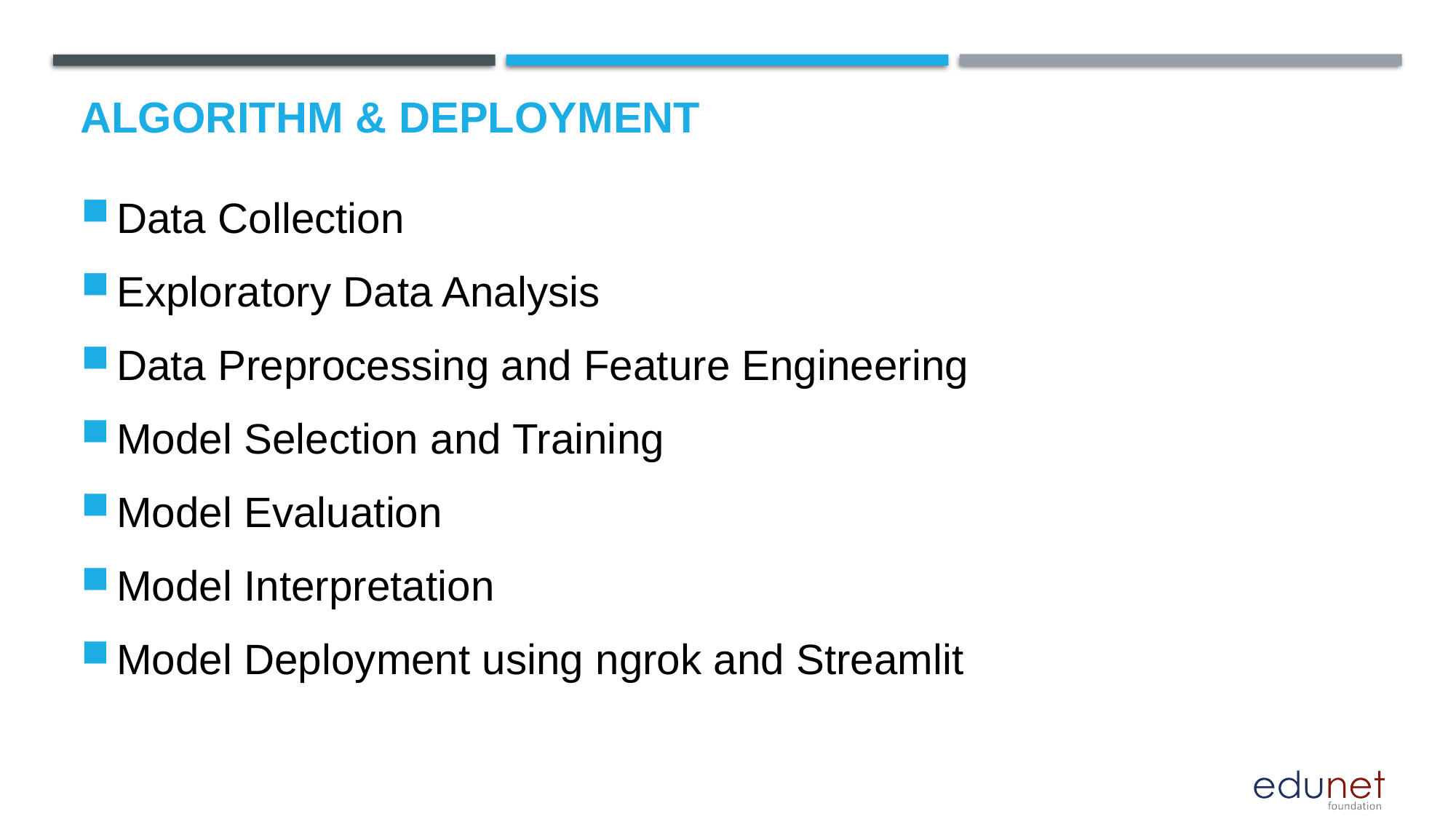

# Algorithm & Deployment
Data Collection
Exploratory Data Analysis
Data Preprocessing and Feature Engineering
Model Selection and Training
Model Evaluation
Model Interpretation
Model Deployment using ngrok and Streamlit